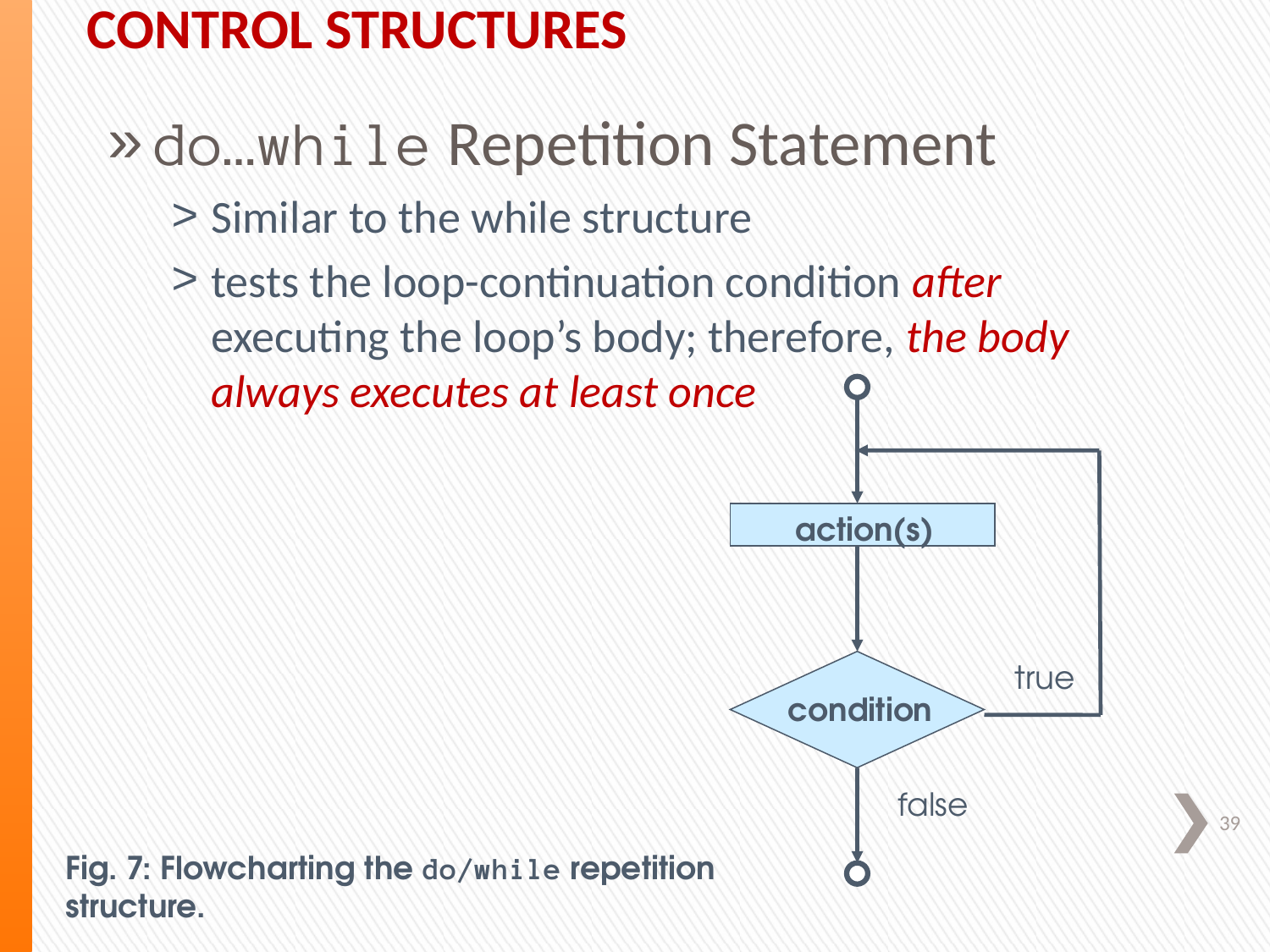

Control Structures
do…while Repetition Statement
Similar to the while structure
tests the loop-continuation condition after executing the loop’s body; therefore, the body always executes at least once

action(s)

true
condition

false

39
Fig. 7: Flowcharting the do/while repetition structure.